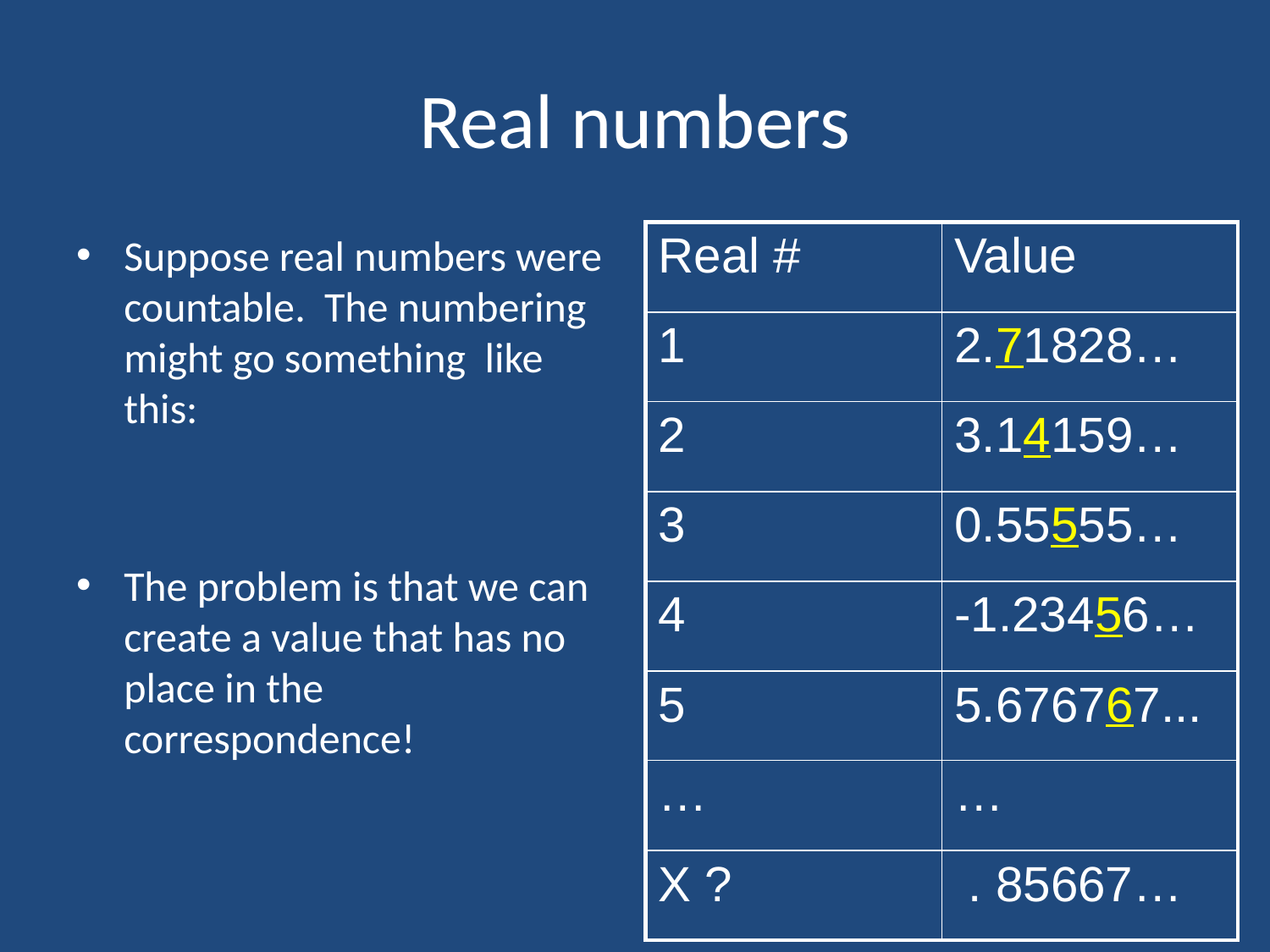

# Real numbers
Suppose real numbers were countable.  The numbering might go something  like this:

The problem is that we can create a value that has no place in the correspondence!

| Real # | Value |
| --- | --- |
| 1 | 2.71828… |
| 2 | 3.14159… |
| 3 | 0.55555… |
| 4 | -1.23456… |
| 5 | 5.676767... |
| … | … |
| X ? | . 85667… |